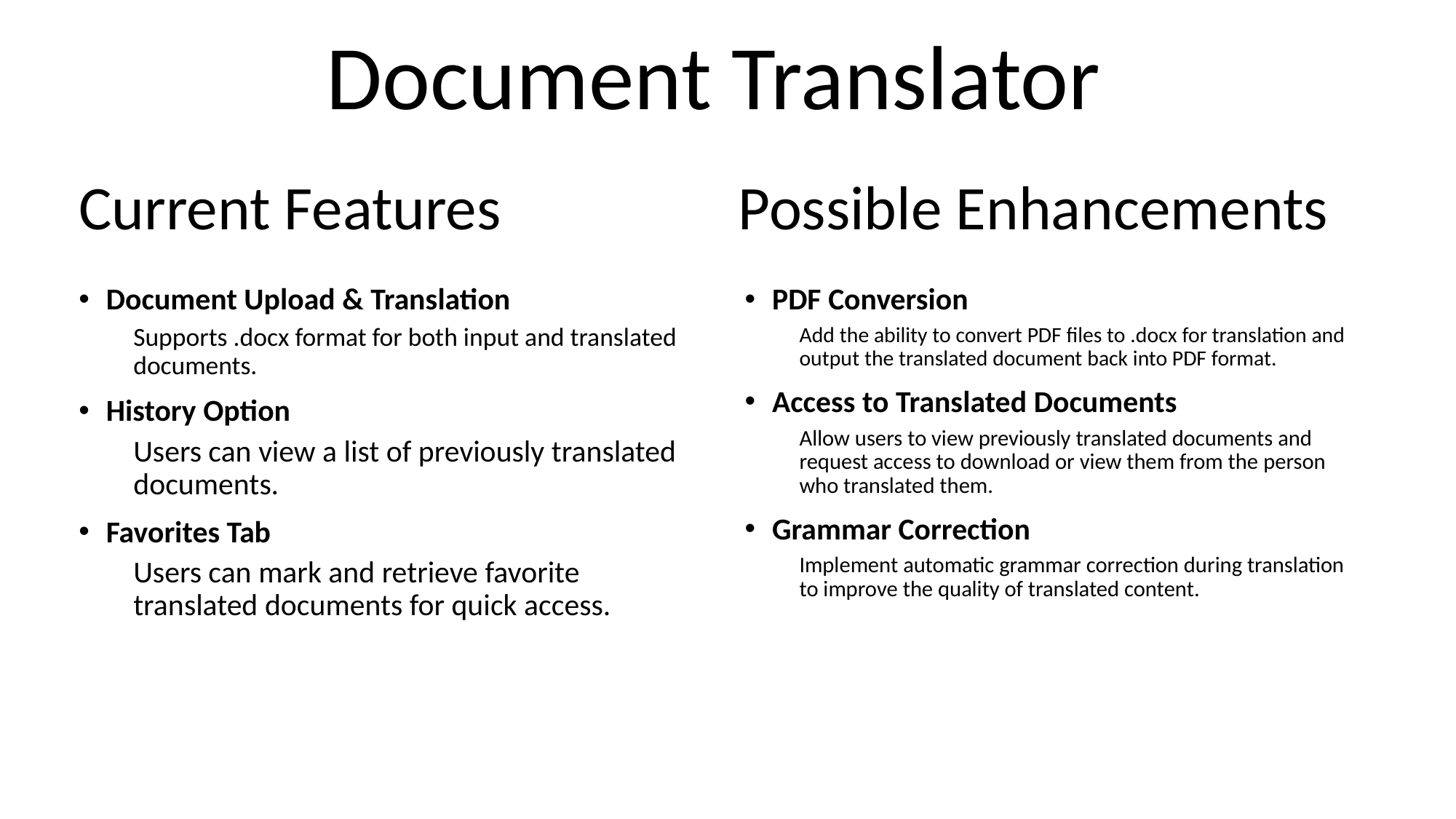

Document Translator
# Current Features
Possible Enhancements
Document Upload & Translation
Supports .docx format for both input and translated documents.
History Option
Users can view a list of previously translated documents.
Favorites Tab
Users can mark and retrieve favorite translated documents for quick access.
PDF Conversion
Add the ability to convert PDF files to .docx for translation and output the translated document back into PDF format.
Access to Translated Documents
Allow users to view previously translated documents and request access to download or view them from the person who translated them.
Grammar Correction
Implement automatic grammar correction during translation to improve the quality of translated content.